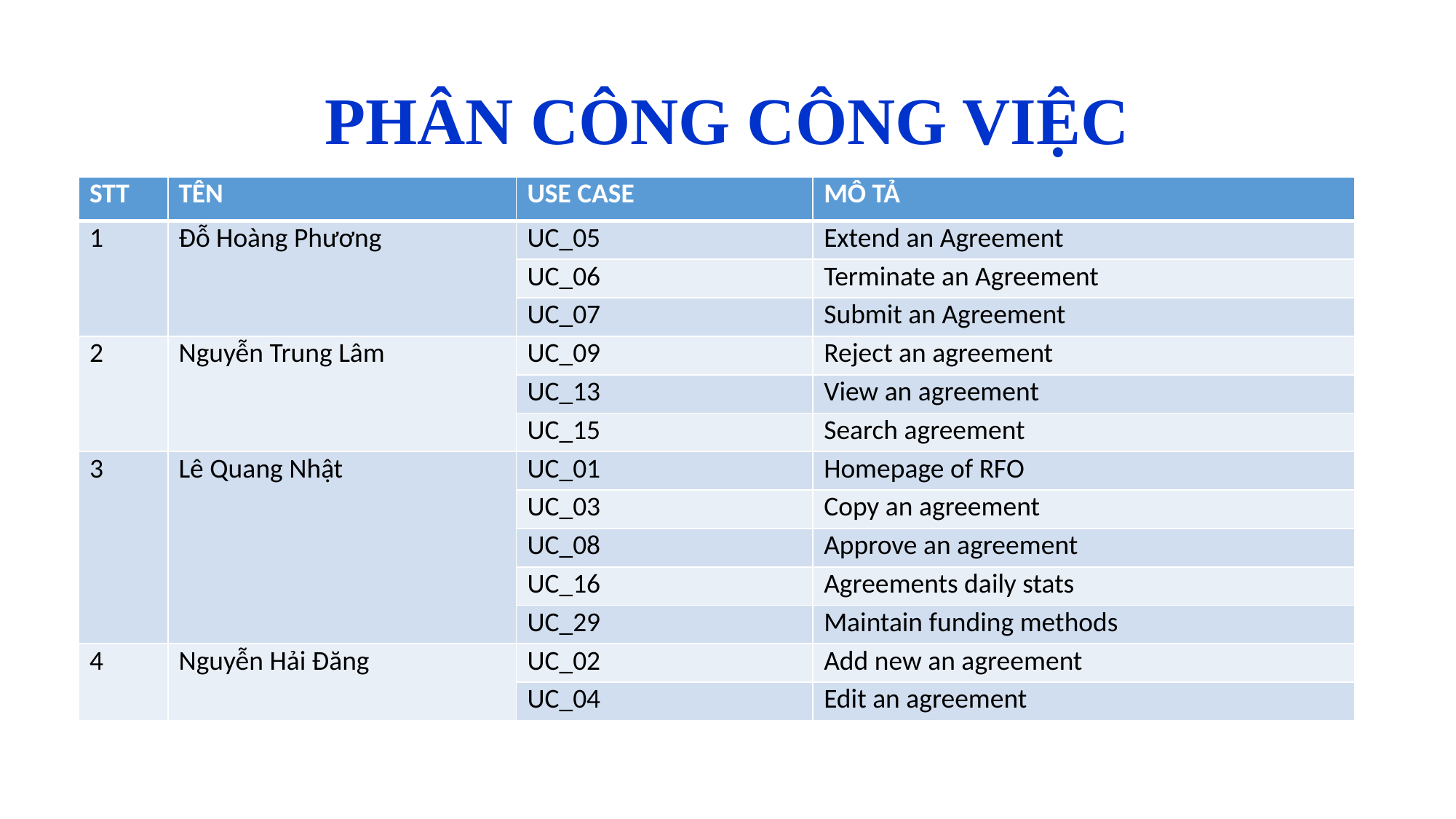

# PHÂN CÔNG CÔNG VIỆC
| STT | TÊN | USE CASE | MÔ TẢ |
| --- | --- | --- | --- |
| 1 | Đỗ Hoàng Phương | UC\_05 | Extend an Agreement |
|  |  | UC\_06 | Terminate an Agreement |
|  |  | UC\_07 | Submit an Agreement |
| 2 | Nguyễn Trung Lâm | UC\_09 | Reject an agreement |
|  |  | UC\_13 | View an agreement |
|  |  | UC\_15 | Search agreement |
| 3 | Lê Quang Nhật | UC\_01 | Homepage of RFO |
|  |  | UC\_03 | Copy an agreement |
|  |  | UC\_08 | Approve an agreement |
|  |  | UC\_16 | Agreements daily stats |
|  |  | UC\_29 | Maintain funding methods |
| 4 | Nguyễn Hải Đăng | UC\_02 | Add new an agreement |
|  |  | UC\_04 | Edit an agreement |